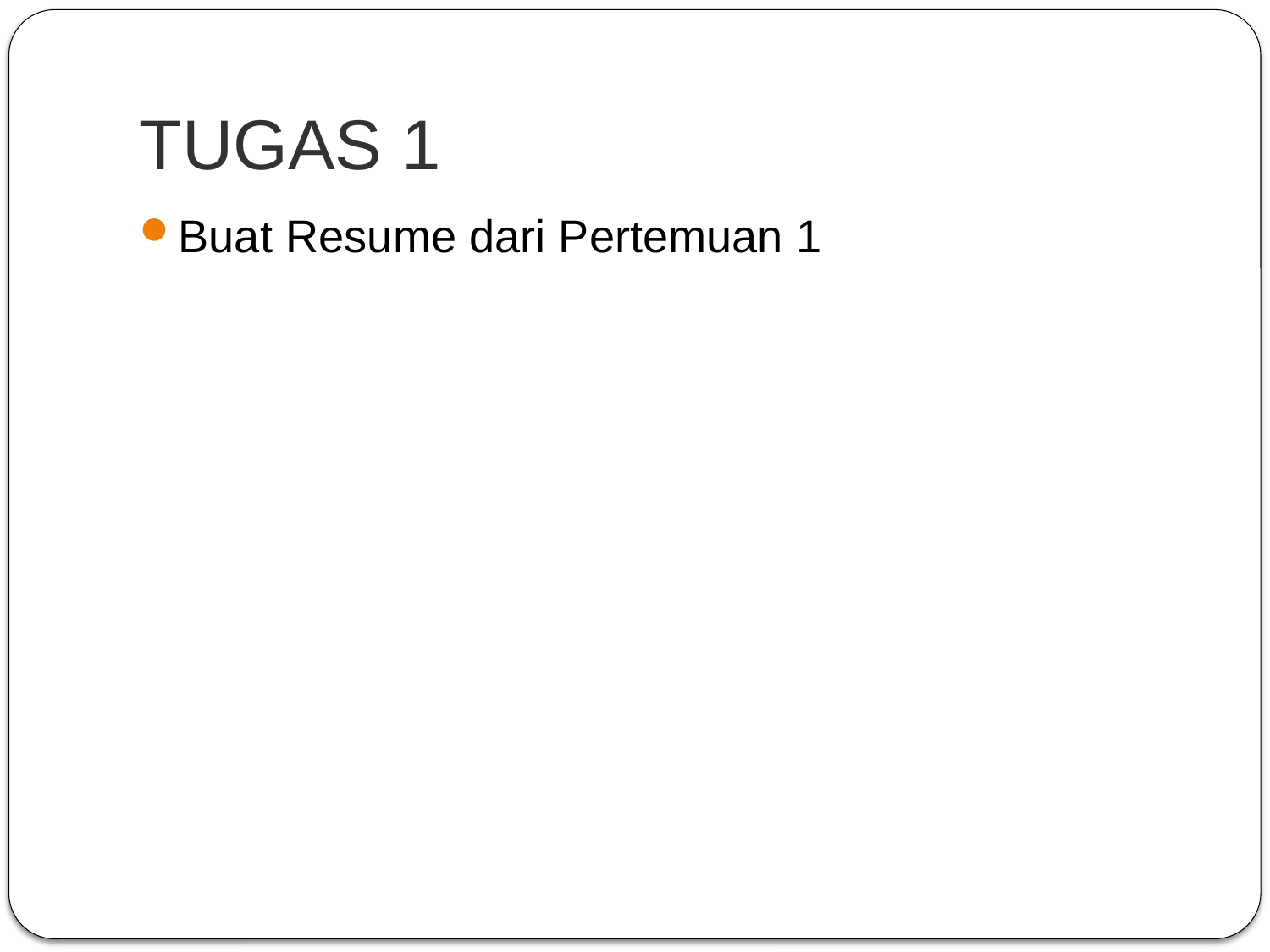

# TUGAS 1
Buat Resume dari Pertemuan 1